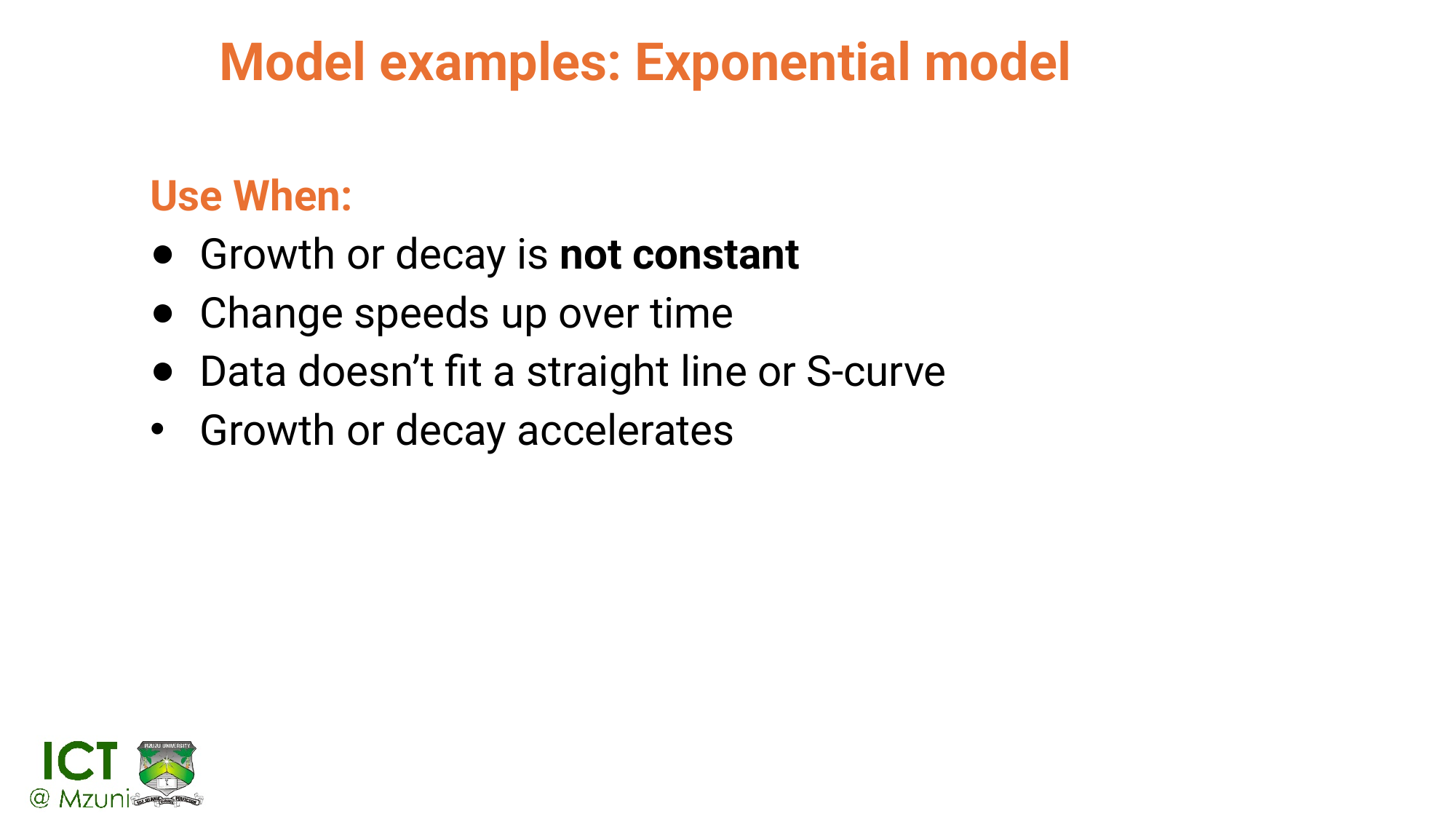

# Model examples: Exponential model
Use When:
Growth or decay is not constant
Change speeds up over time
Data doesn’t fit a straight line or S-curve
Growth or decay accelerates